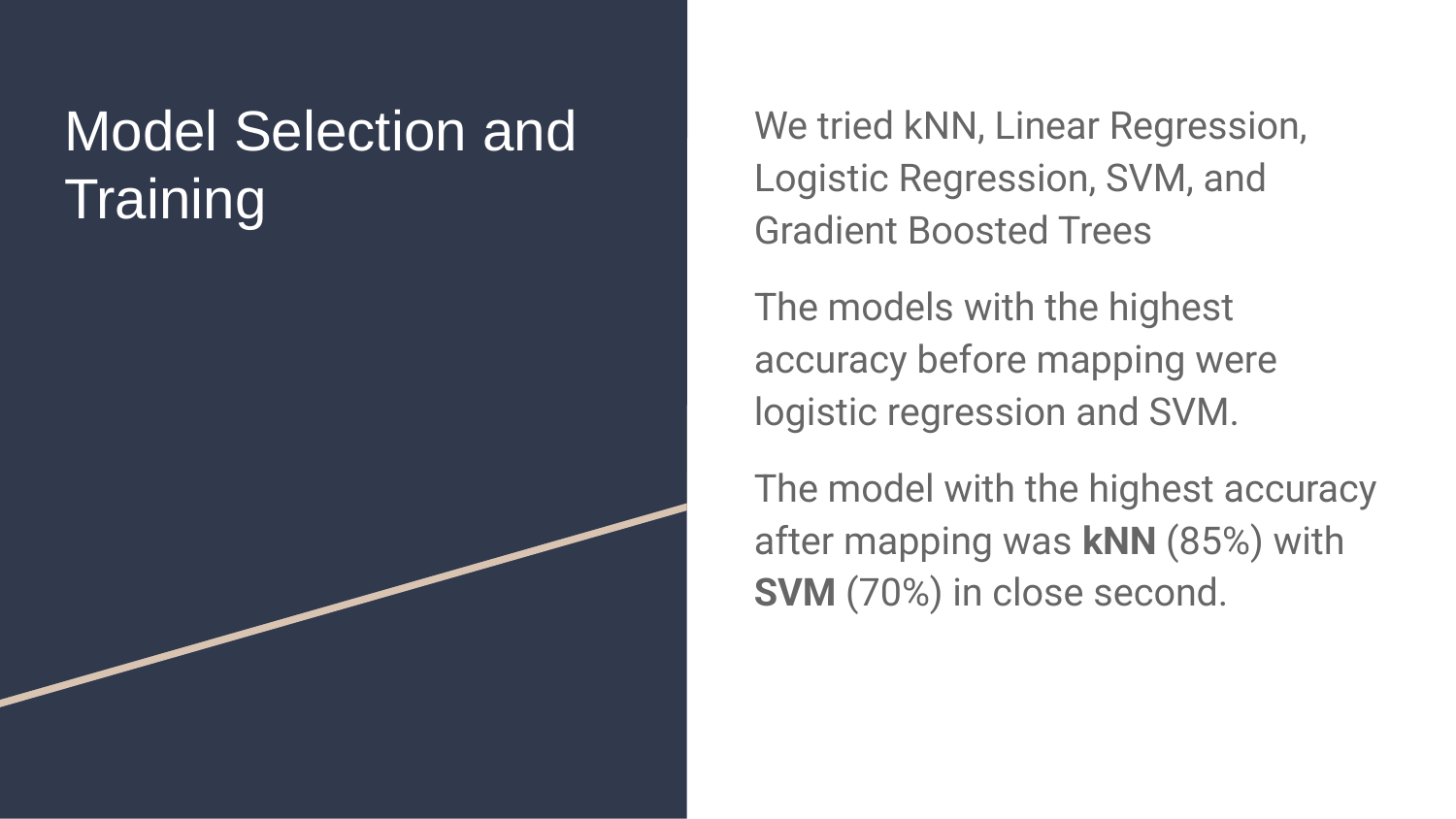

# Model Selection and Training
We tried kNN, Linear Regression, Logistic Regression, SVM, and Gradient Boosted Trees
The models with the highest accuracy before mapping were logistic regression and SVM.
The model with the highest accuracy after mapping was kNN (85%) with SVM (70%) in close second.